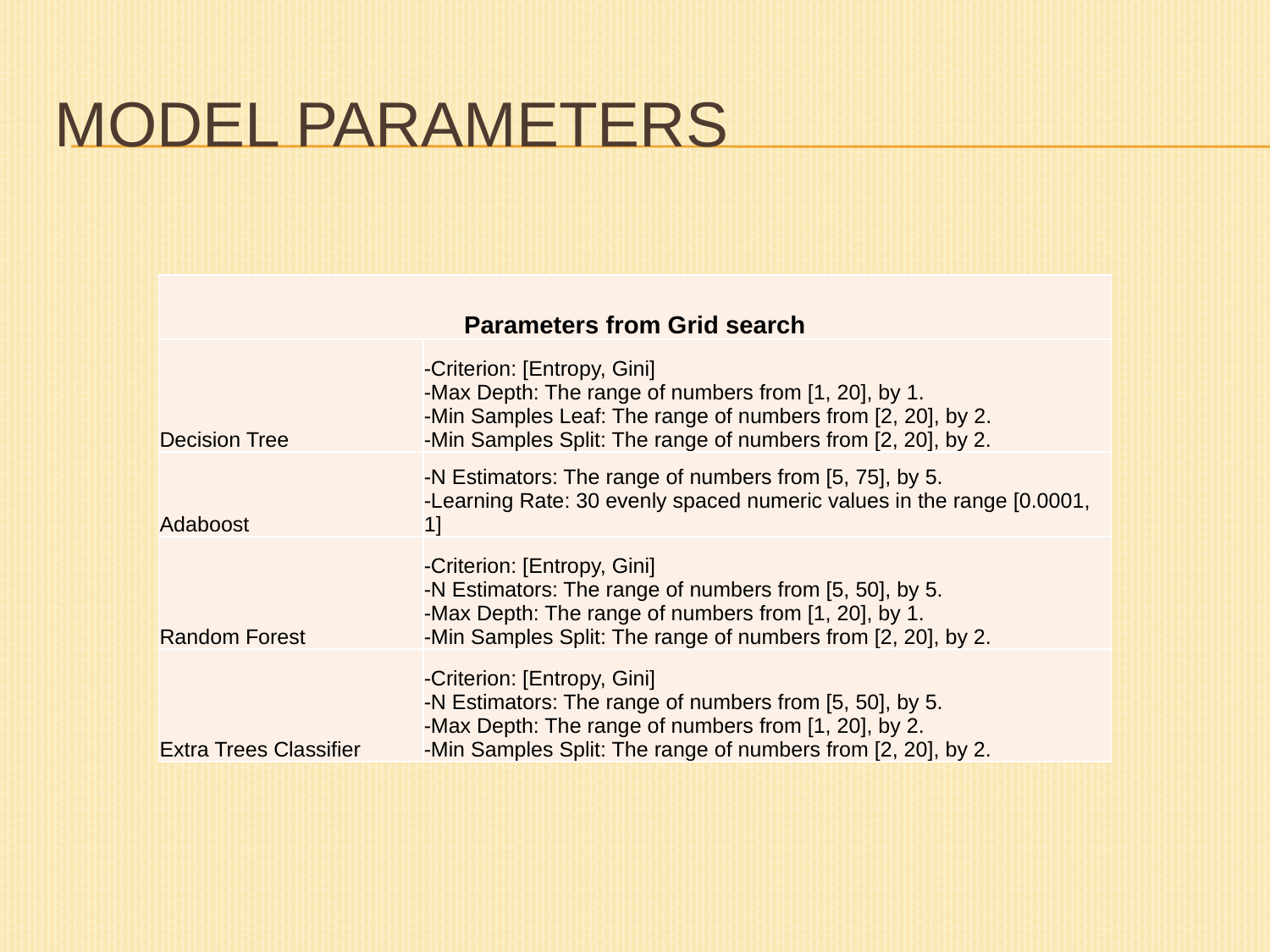

# Model parameterS
| Parameters from Grid search |  |
| --- | --- |
| Decision Tree | -Criterion: [Entropy, Gini] -Max Depth: The range of numbers from [1, 20], by 1. -Min Samples Leaf: The range of numbers from [2, 20], by 2. -Min Samples Split: The range of numbers from [2, 20], by 2. |
| Adaboost | -N Estimators: The range of numbers from [5, 75], by 5. -Learning Rate: 30 evenly spaced numeric values in the range [0.0001, 1] |
| Random Forest | -Criterion: [Entropy, Gini] -N Estimators: The range of numbers from [5, 50], by 5. -Max Depth: The range of numbers from [1, 20], by 1. -Min Samples Split: The range of numbers from [2, 20], by 2. |
| Extra Trees Classifier | -Criterion: [Entropy, Gini] -N Estimators: The range of numbers from [5, 50], by 5. -Max Depth: The range of numbers from [1, 20], by 2. -Min Samples Split: The range of numbers from [2, 20], by 2. |